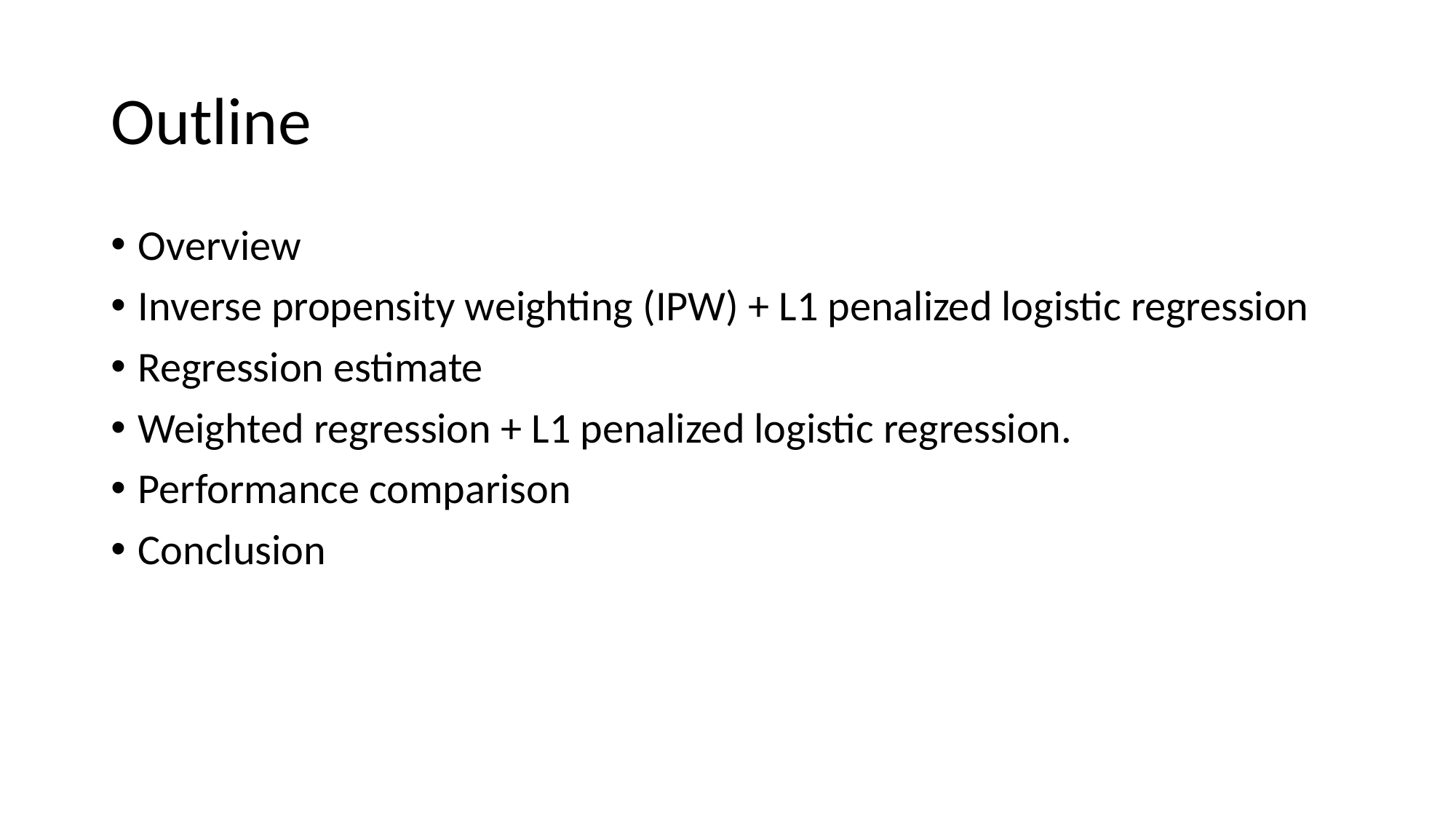

# Outline
Overview
Inverse propensity weighting (IPW) + L1 penalized logistic regression
Regression estimate
Weighted regression + L1 penalized logistic regression.
Performance comparison
Conclusion